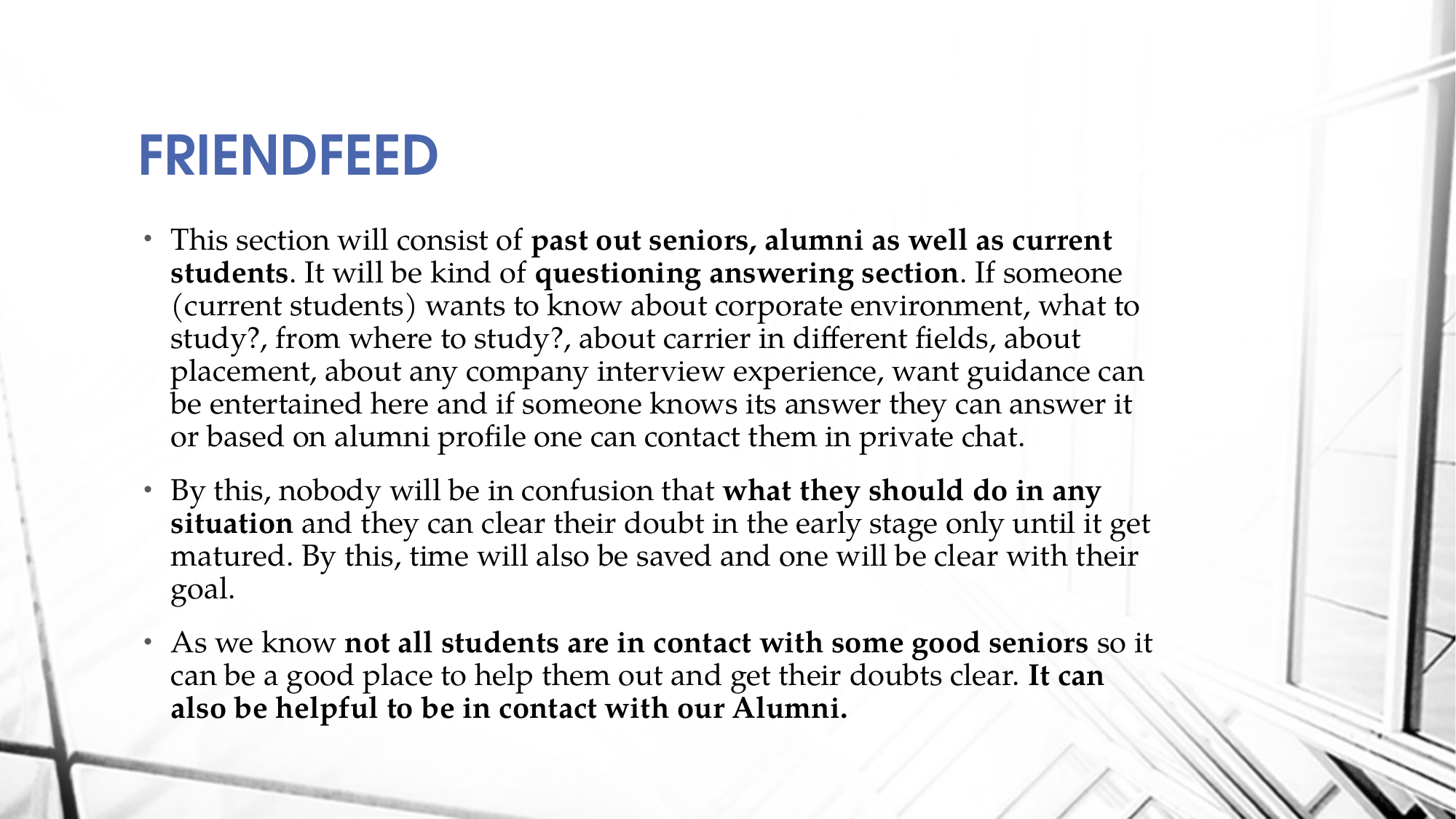

# FRIENDFEED
This section will consist of past out seniors, alumni as well as current students. It will be kind of questioning answering section. If someone (current students) wants to know about corporate environment, what to study?, from where to study?, about carrier in different fields, about placement, about any company interview experience, want guidance can be entertained here and if someone knows its answer they can answer it or based on alumni profile one can contact them in private chat.
By this, nobody will be in confusion that what they should do in any situation and they can clear their doubt in the early stage only until it get matured. By this, time will also be saved and one will be clear with their goal.
As we know not all students are in contact with some good seniors so it can be a good place to help them out and get their doubts clear. It can also be helpful to be in contact with our Alumni.